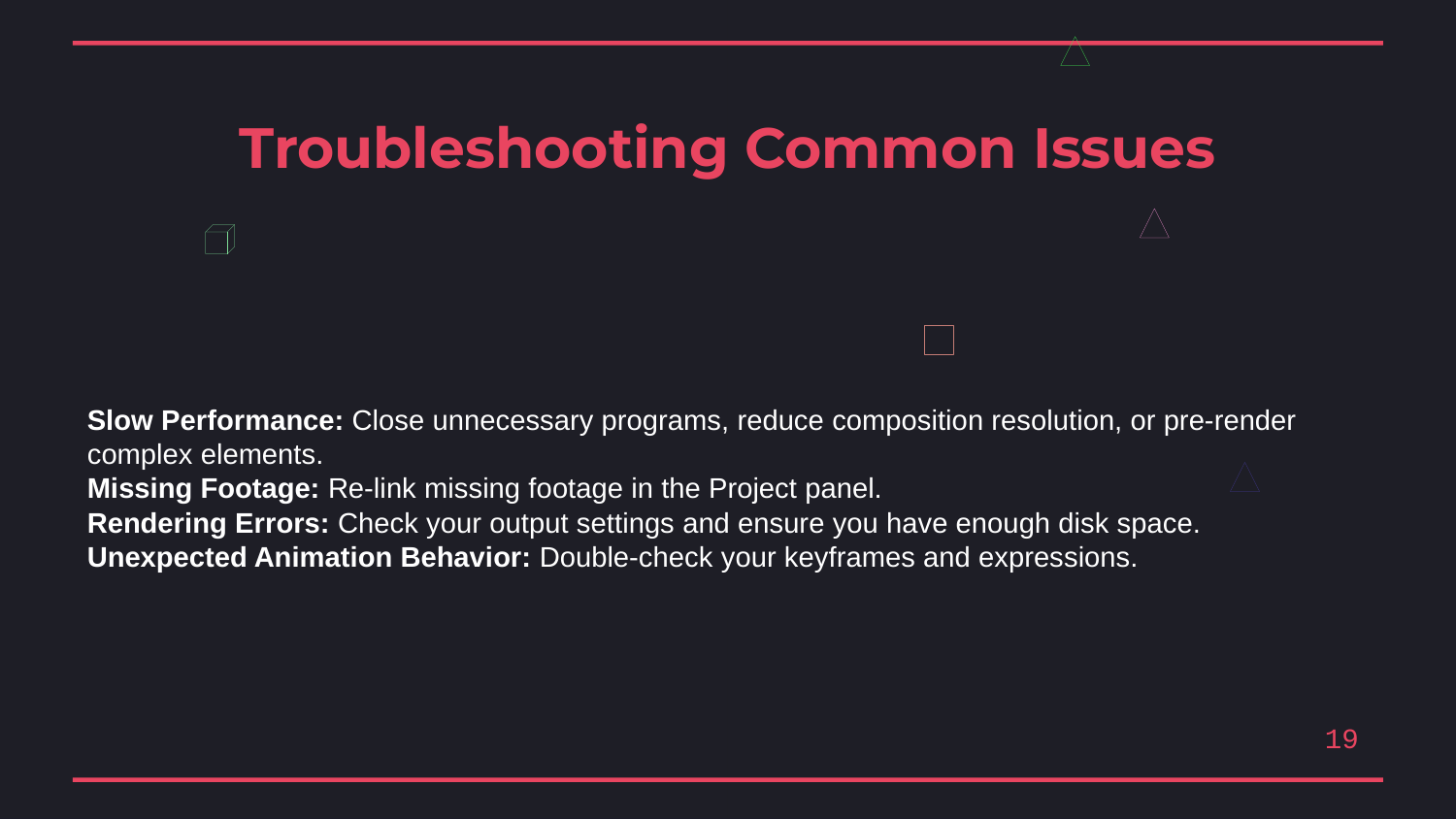

Troubleshooting Common Issues

Slow Performance: Close unnecessary programs, reduce composition resolution, or pre-render complex elements.
Missing Footage: Re-link missing footage in the Project panel.
Rendering Errors: Check your output settings and ensure you have enough disk space.
Unexpected Animation Behavior: Double-check your keyframes and expressions.

19